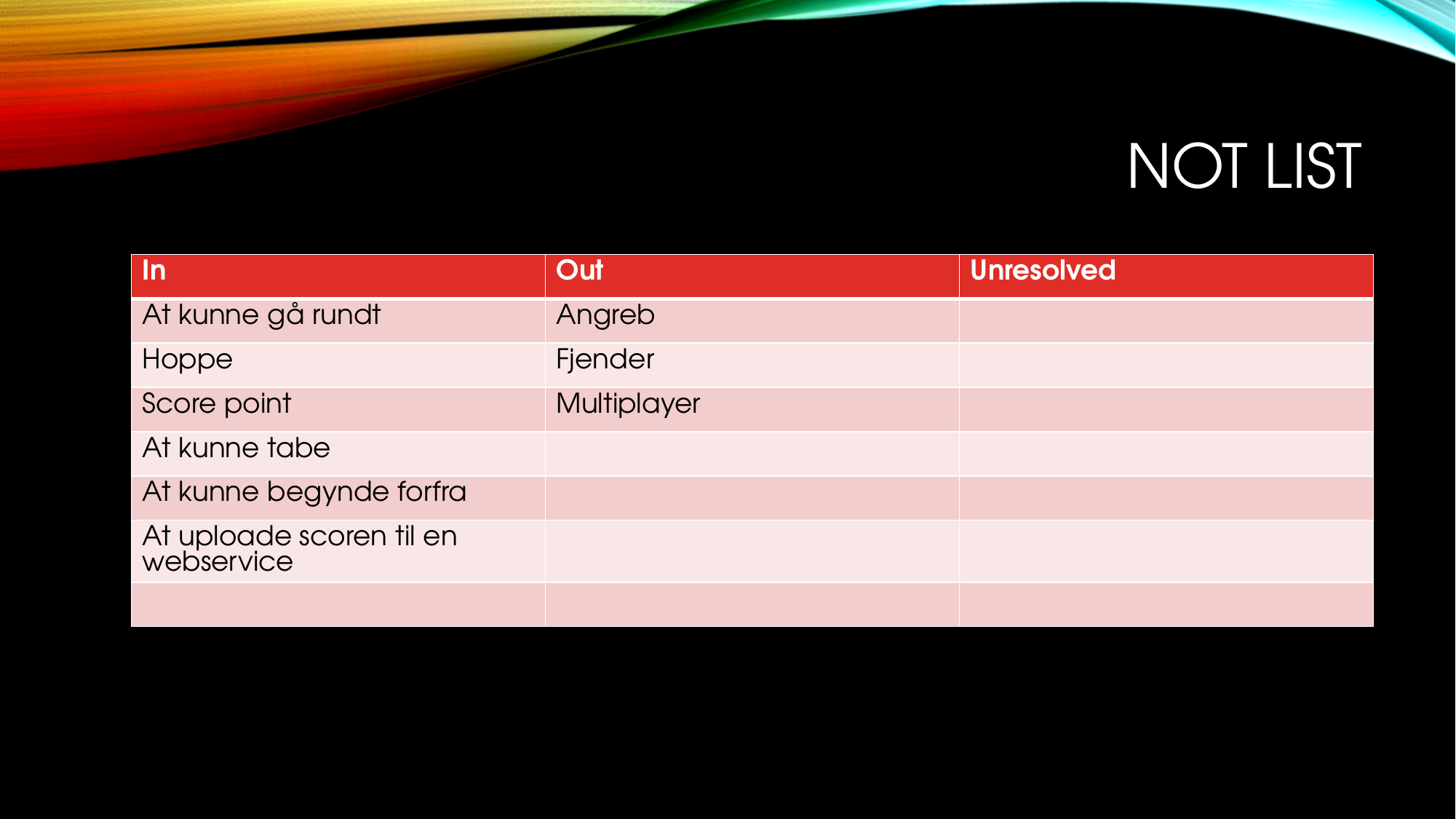

# Not List
| In | Out | Unresolved |
| --- | --- | --- |
| At kunne gå rundt | Angreb |  |
| Hoppe | Fjender |  |
| Score point | Multiplayer |  |
| At kunne tabe |  |  |
| At kunne begynde forfra |  |  |
| At uploade scoren til en webservice |  |  |
|  |  |  |